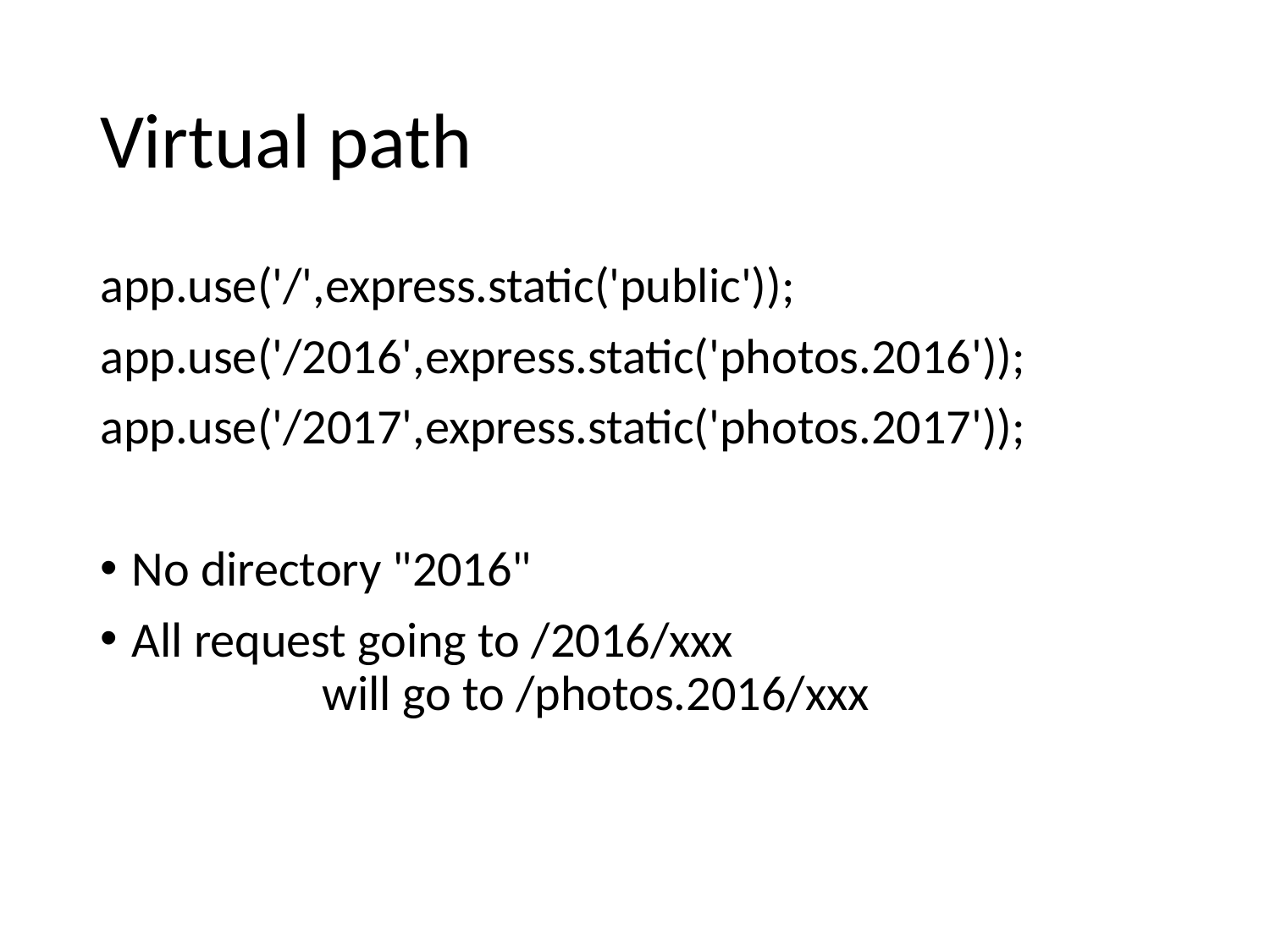

# Virtual path
app.use('/',express.static('public'));
app.use('/2016',express.static('photos.2016'));
app.use('/2017',express.static('photos.2017'));

No directory "2016"
All request going to /2016/xxx
                 will go to /photos.2016/xxx